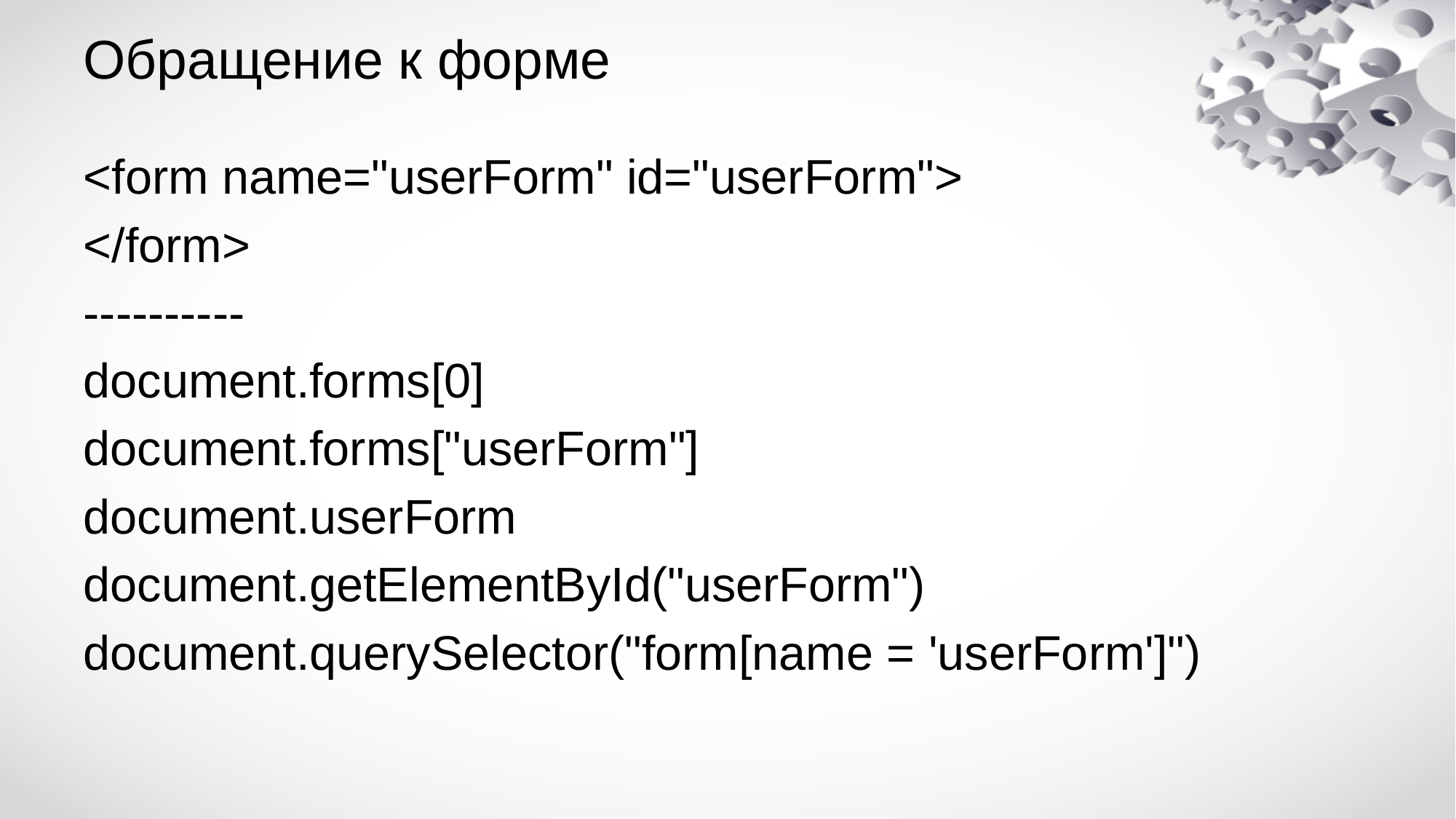

# Обращение к форме
<form name="userForm" id="userForm">
</form>
----------
document.forms[0]
document.forms["userForm"]
document.userForm
document.getElementById("userForm")
document.querySelector("form[name = 'userForm']")